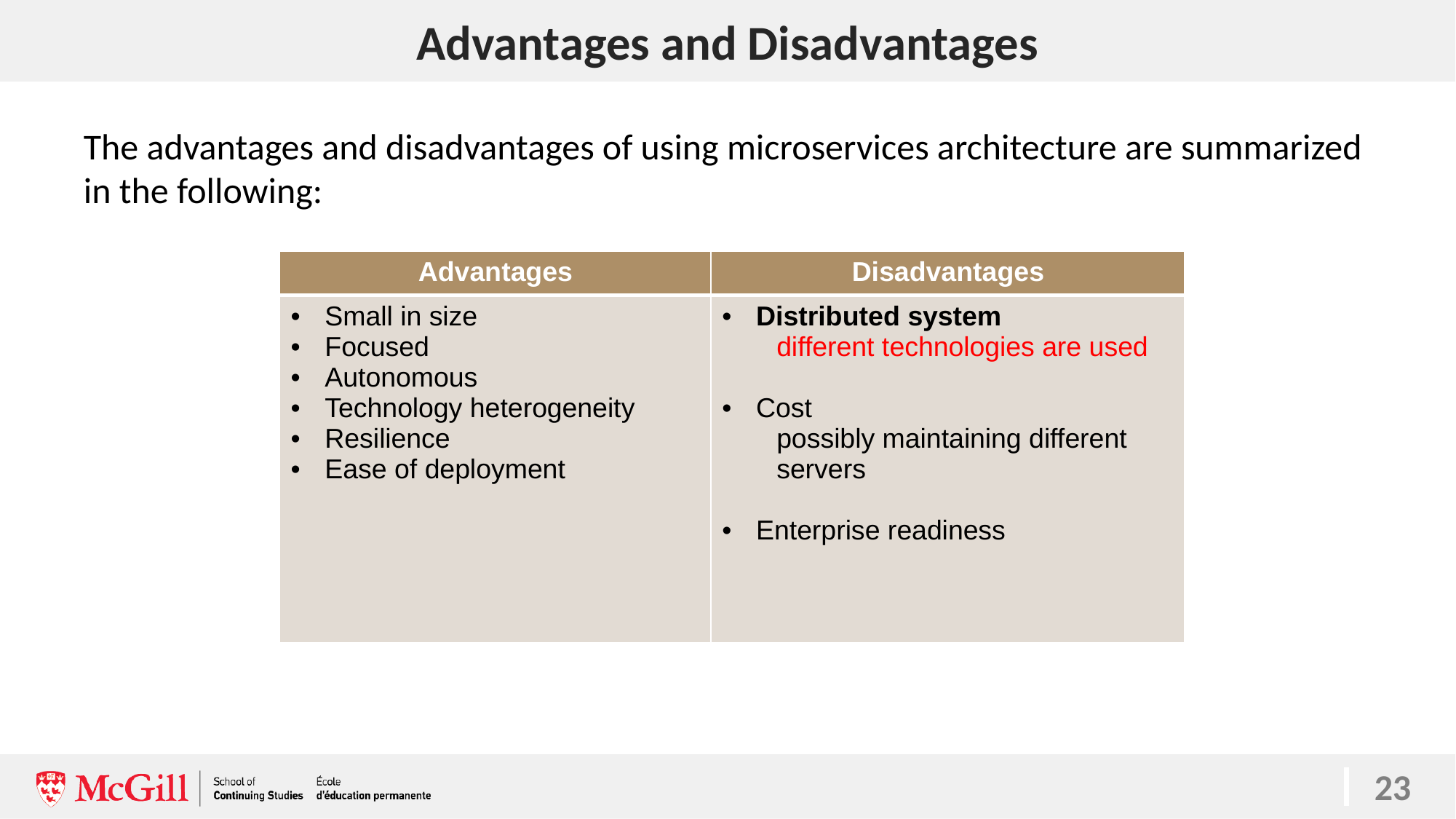

# Advantages and Disadvantages
The advantages and disadvantages of using microservices architecture are summarized in the following:
| Advantages | Disadvantages |
| --- | --- |
| Small in size Focused Autonomous Technology heterogeneity Resilience Ease of deployment | Distributed system different technologies are used Cost possibly maintaining different servers Enterprise readiness |